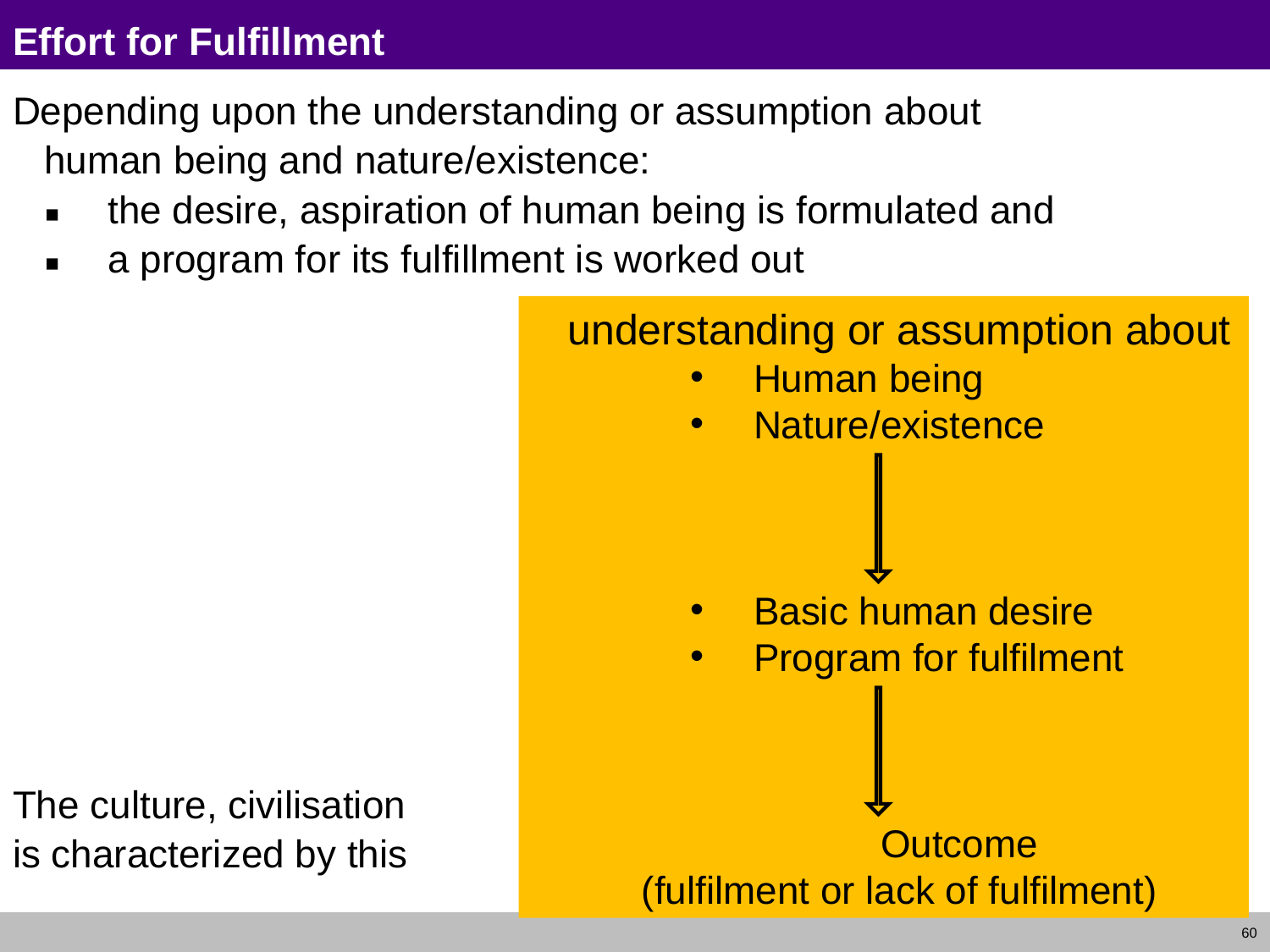

# Effort for Fulfillment
Depending upon the understanding or assumption about
human being and nature/existence:
the desire, aspiration of human being is formulated and
a program for its fulfillment is worked out

The culture, civilisation
is characterized by this
understanding or assumption about
Human being
Nature/existence

Basic human desire
Program for fulfilment

			Outcome
(fulfilment or lack of fulfilment)